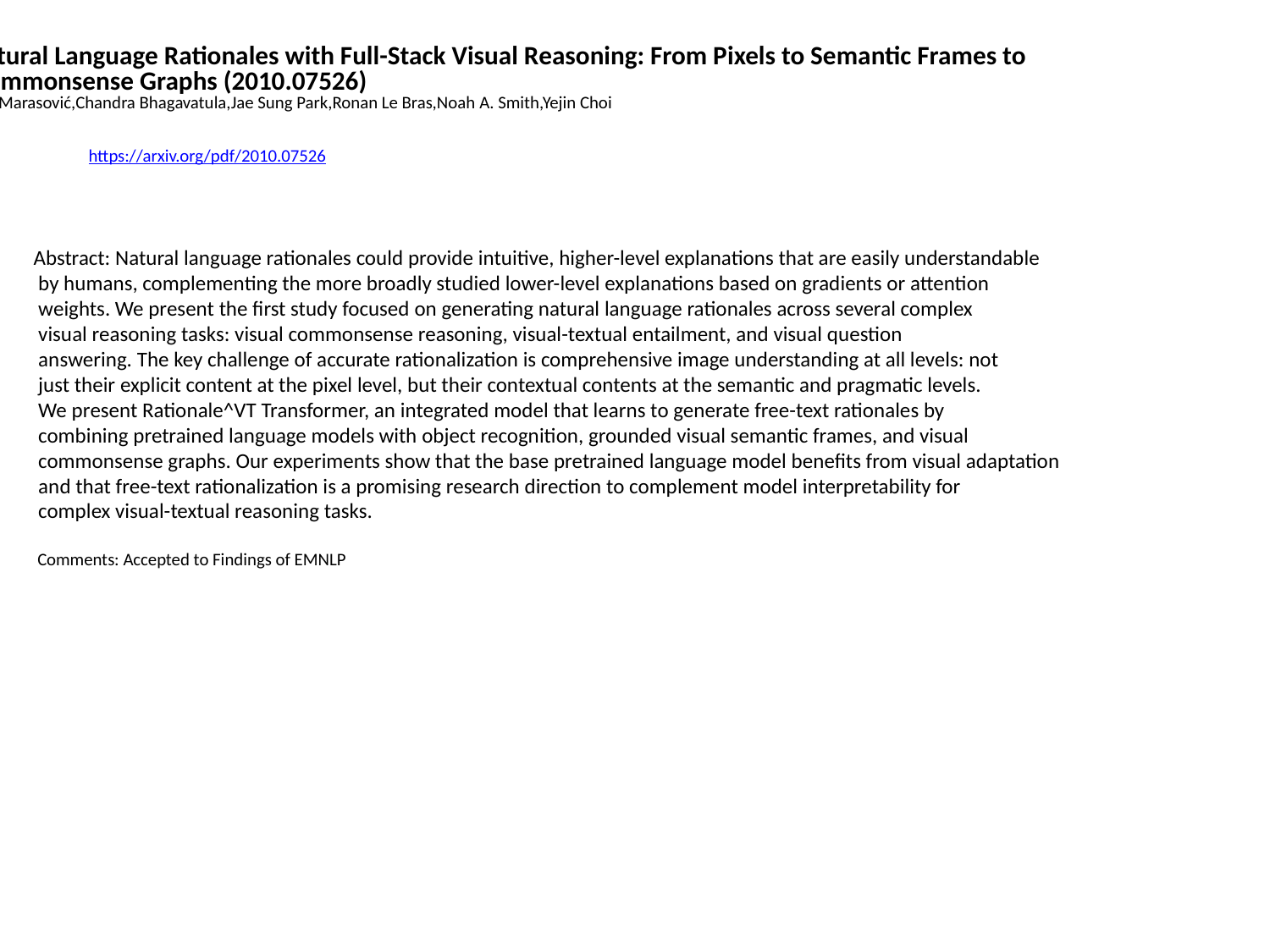

Natural Language Rationales with Full-Stack Visual Reasoning: From Pixels to Semantic Frames to
 Commonsense Graphs (2010.07526)
Ana Marasović,Chandra Bhagavatula,Jae Sung Park,Ronan Le Bras,Noah A. Smith,Yejin Choi

https://arxiv.org/pdf/2010.07526

Abstract: Natural language rationales could provide intuitive, higher-level explanations that are easily understandable
 by humans, complementing the more broadly studied lower-level explanations based on gradients or attention
 weights. We present the first study focused on generating natural language rationales across several complex
 visual reasoning tasks: visual commonsense reasoning, visual-textual entailment, and visual question
 answering. The key challenge of accurate rationalization is comprehensive image understanding at all levels: not
 just their explicit content at the pixel level, but their contextual contents at the semantic and pragmatic levels.
 We present Rationale^VT Transformer, an integrated model that learns to generate free-text rationales by
 combining pretrained language models with object recognition, grounded visual semantic frames, and visual
 commonsense graphs. Our experiments show that the base pretrained language model benefits from visual adaptation
 and that free-text rationalization is a promising research direction to complement model interpretability for
 complex visual-textual reasoning tasks.
 Comments: Accepted to Findings of EMNLP